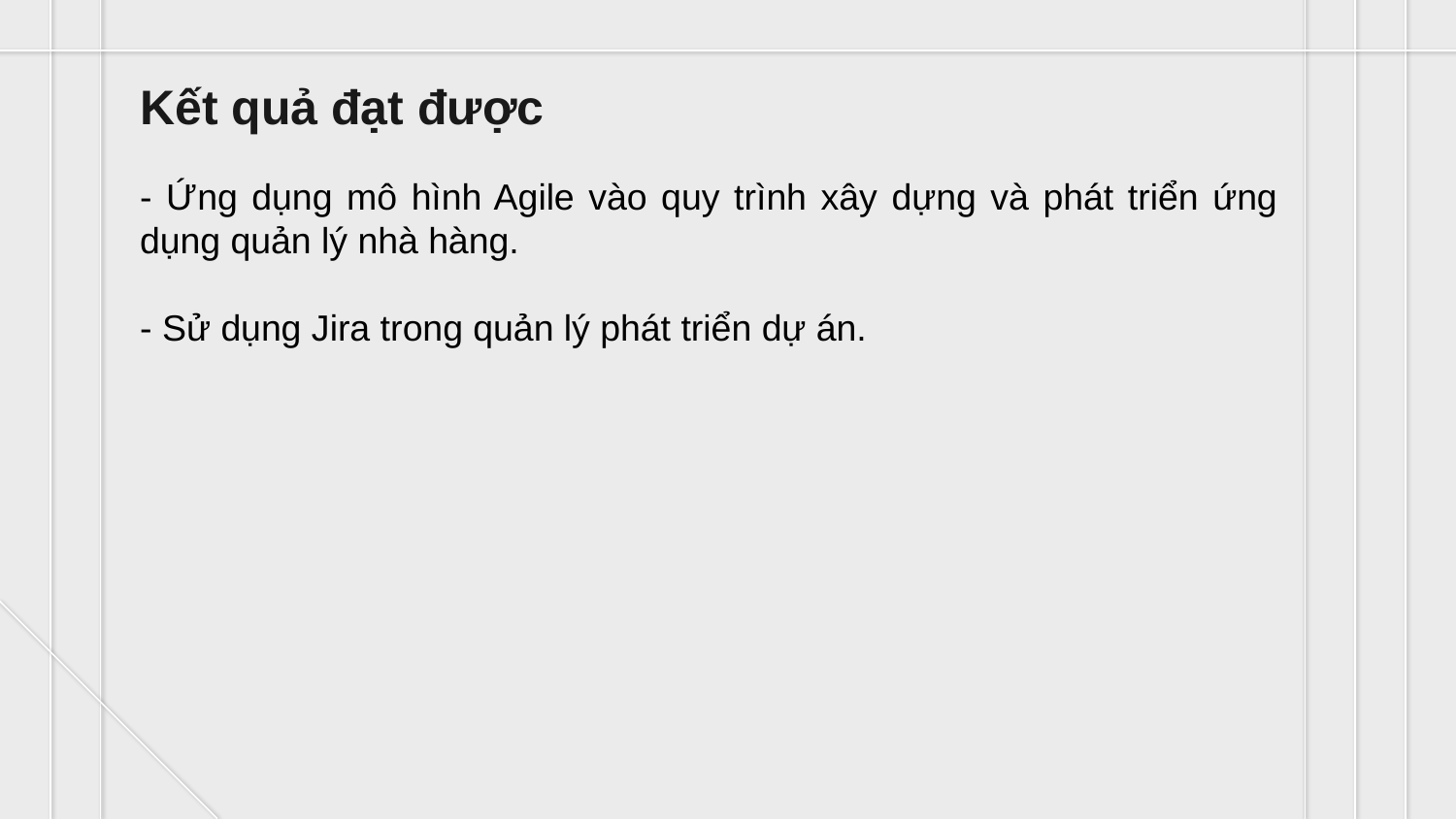

Kết quả đạt được
- Ứng dụng mô hình Agile vào quy trình xây dựng và phát triển ứng dụng quản lý nhà hàng.

- Sử dụng Jira trong quản lý phát triển dự án.